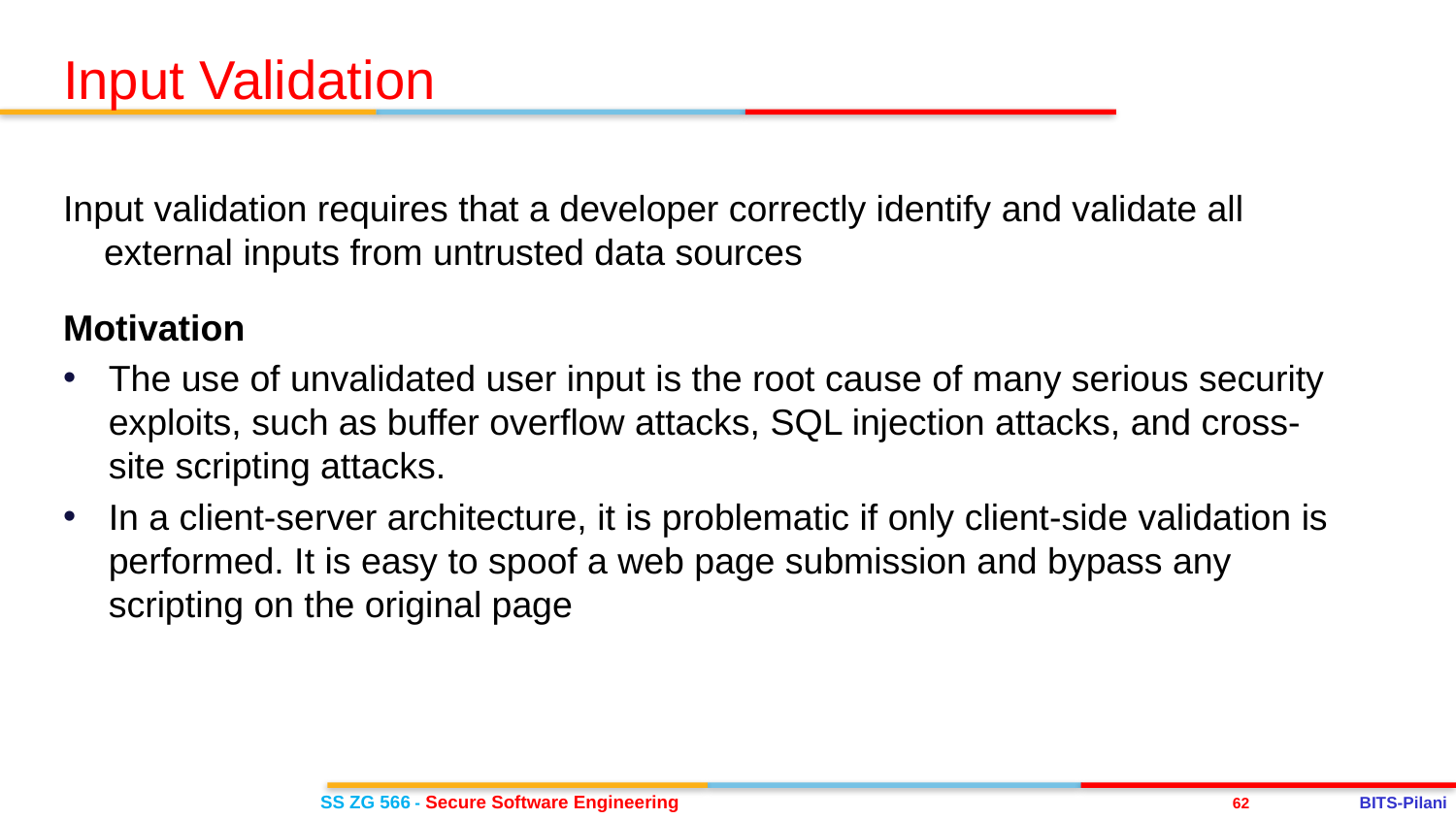

Input Validation
Input validation requires that a developer correctly identify and validate all external inputs from untrusted data sources
Motivation
The use of unvalidated user input is the root cause of many serious security exploits, such as buffer overflow attacks, SQL injection attacks, and cross-site scripting attacks.
In a client-server architecture, it is problematic if only client-side validation is performed. It is easy to spoof a web page submission and bypass any scripting on the original page